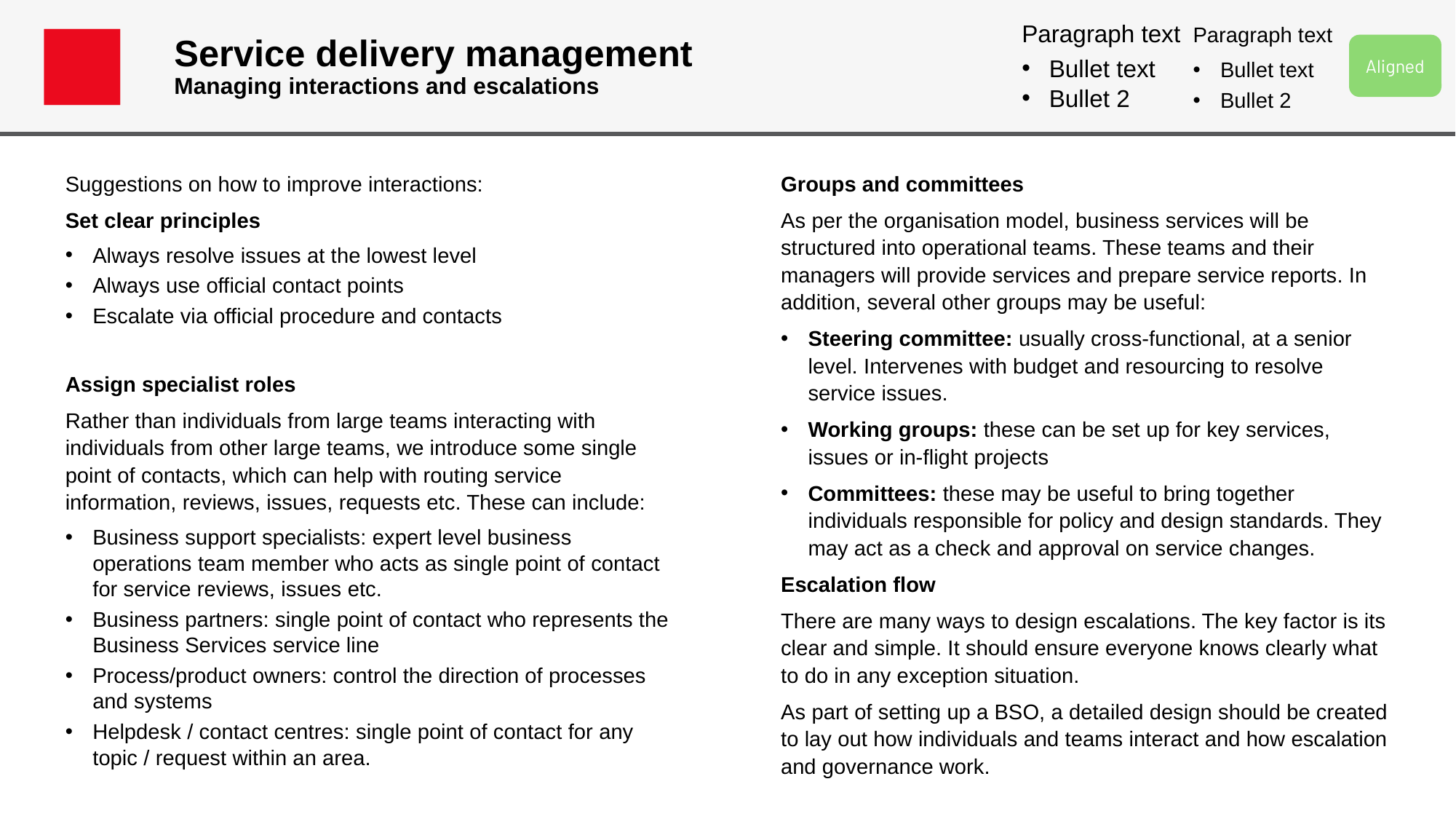

Paragraph text
Bullet text
Bullet 2
Paragraph text
Bullet text
Bullet 2
# Service delivery management Managing interactions and escalations

Aligned
Suggestions on how to improve interactions:
Set clear principles
Always resolve issues at the lowest level
Always use official contact points
Escalate via official procedure and contacts

Assign specialist roles
Rather than individuals from large teams interacting with individuals from other large teams, we introduce some single point of contacts, which can help with routing service information, reviews, issues, requests etc. These can include:
Business support specialists: expert level business operations team member who acts as single point of contact for service reviews, issues etc.
Business partners: single point of contact who represents the Business Services service line
Process/product owners: control the direction of processes and systems
Helpdesk / contact centres: single point of contact for any topic / request within an area.
Groups and committees
As per the organisation model, business services will be structured into operational teams. These teams and their managers will provide services and prepare service reports. In addition, several other groups may be useful:
Steering committee: usually cross-functional, at a senior level. Intervenes with budget and resourcing to resolve service issues.
Working groups: these can be set up for key services, issues or in-flight projects
Committees: these may be useful to bring together individuals responsible for policy and design standards. They may act as a check and approval on service changes.
Escalation flow
There are many ways to design escalations. The key factor is its clear and simple. It should ensure everyone knows clearly what to do in any exception situation.
As part of setting up a BSO, a detailed design should be created to lay out how individuals and teams interact and how escalation and governance work.